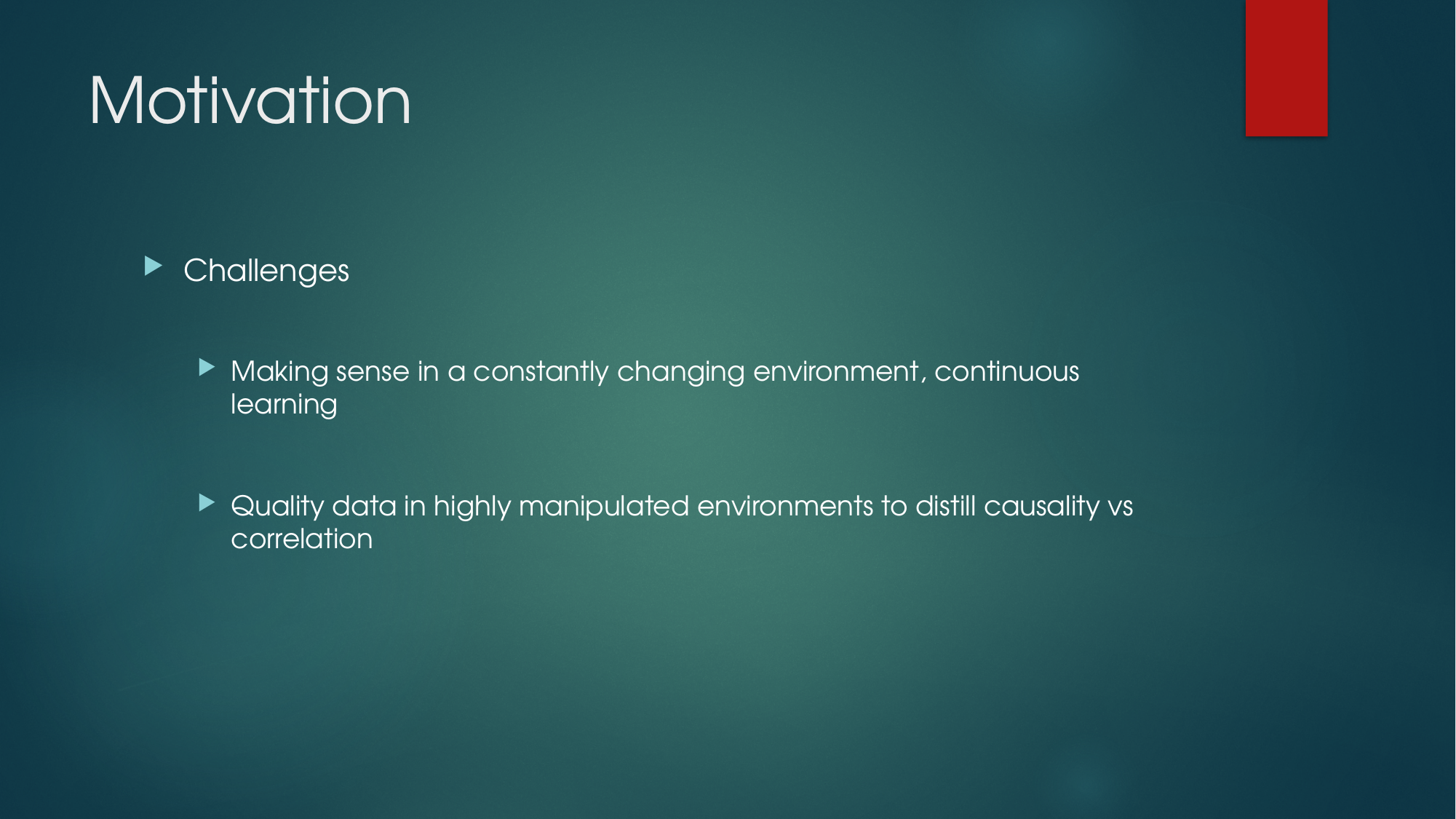

# Motivation
Challenges

Making sense in a constantly changing environment, continuous learning

Quality data in highly manipulated environments to distill causality vs correlation